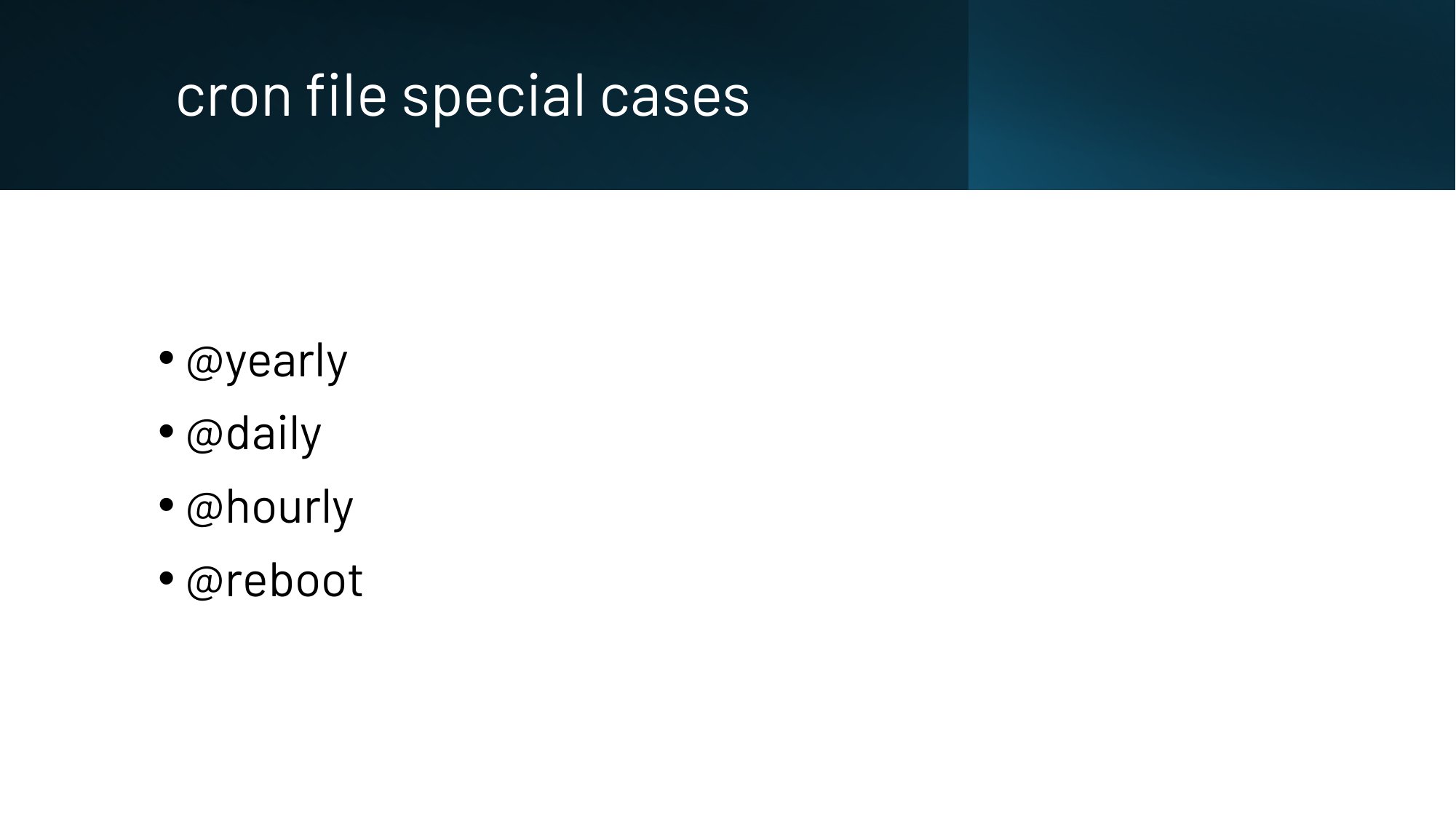

# cron file special cases
@yearly
@daily
@hourly
@reboot